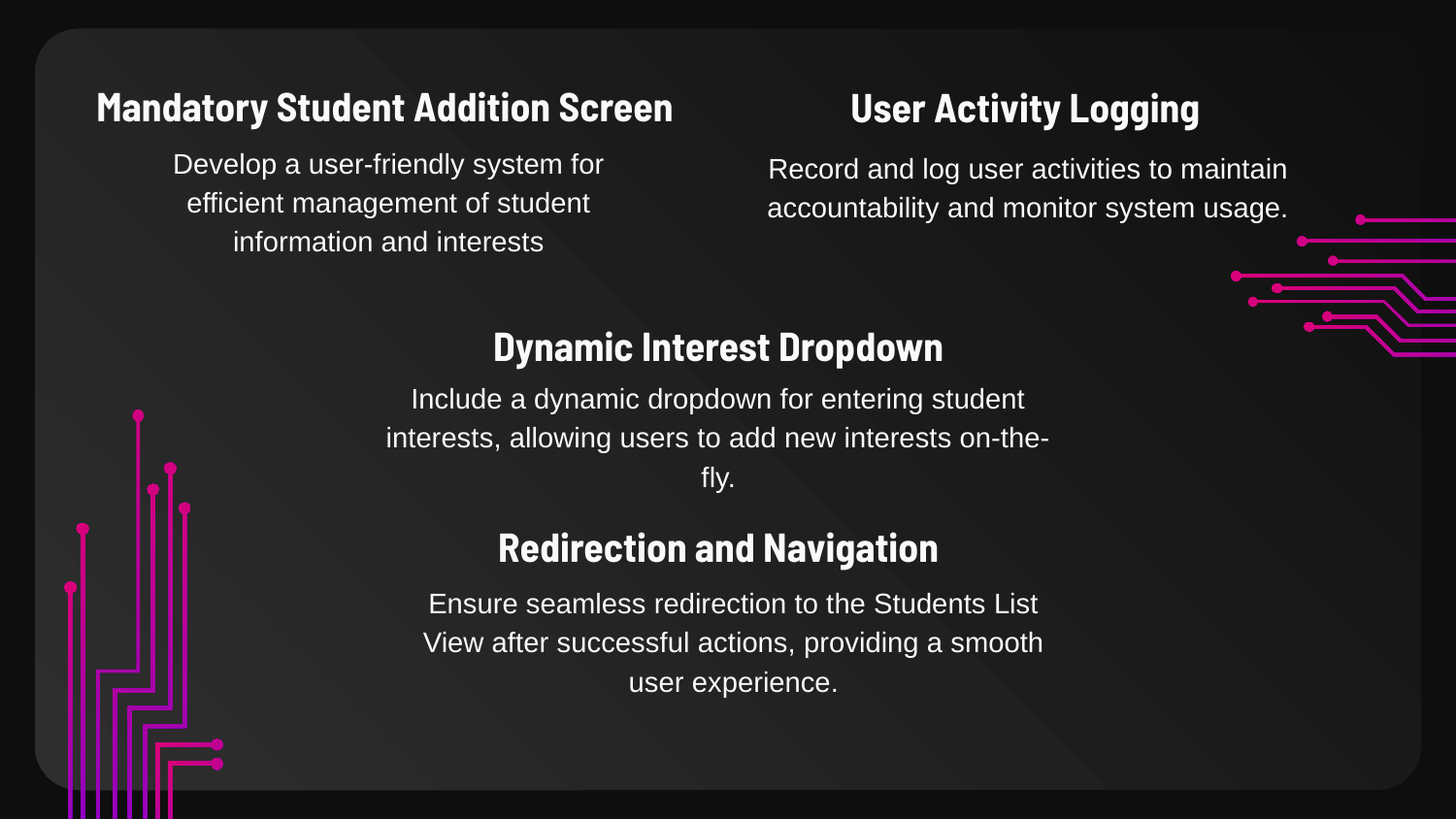

Mandatory Student Addition Screen
User Activity Logging
Develop a user-friendly system for efficient management of student information and interests
Record and log user activities to maintain accountability and monitor system usage.

Dynamic Interest Dropdown
Include a dynamic dropdown for entering student interests, allowing users to add new interests on-the-fly.
Redirection and Navigation
Ensure seamless redirection to the Students List View after successful actions, providing a smooth user experience.